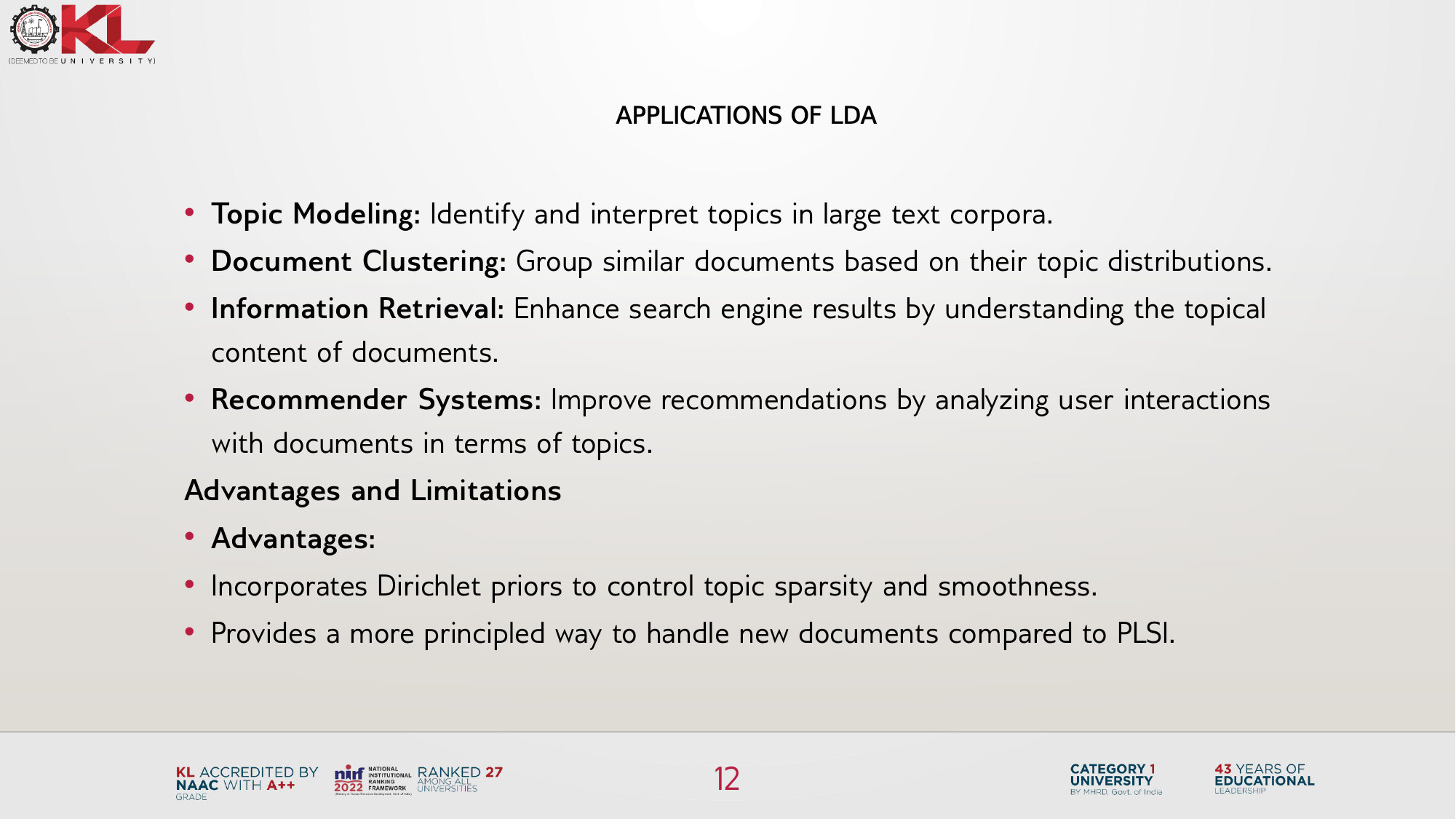

# Applications of LDA
Topic Modeling: Identify and interpret topics in large text corpora.
Document Clustering: Group similar documents based on their topic distributions.
Information Retrieval: Enhance search engine results by understanding the topical content of documents.
Recommender Systems: Improve recommendations by analyzing user interactions with documents in terms of topics.
Advantages and Limitations
Advantages:
Incorporates Dirichlet priors to control topic sparsity and smoothness.
Provides a more principled way to handle new documents compared to PLSI.

12